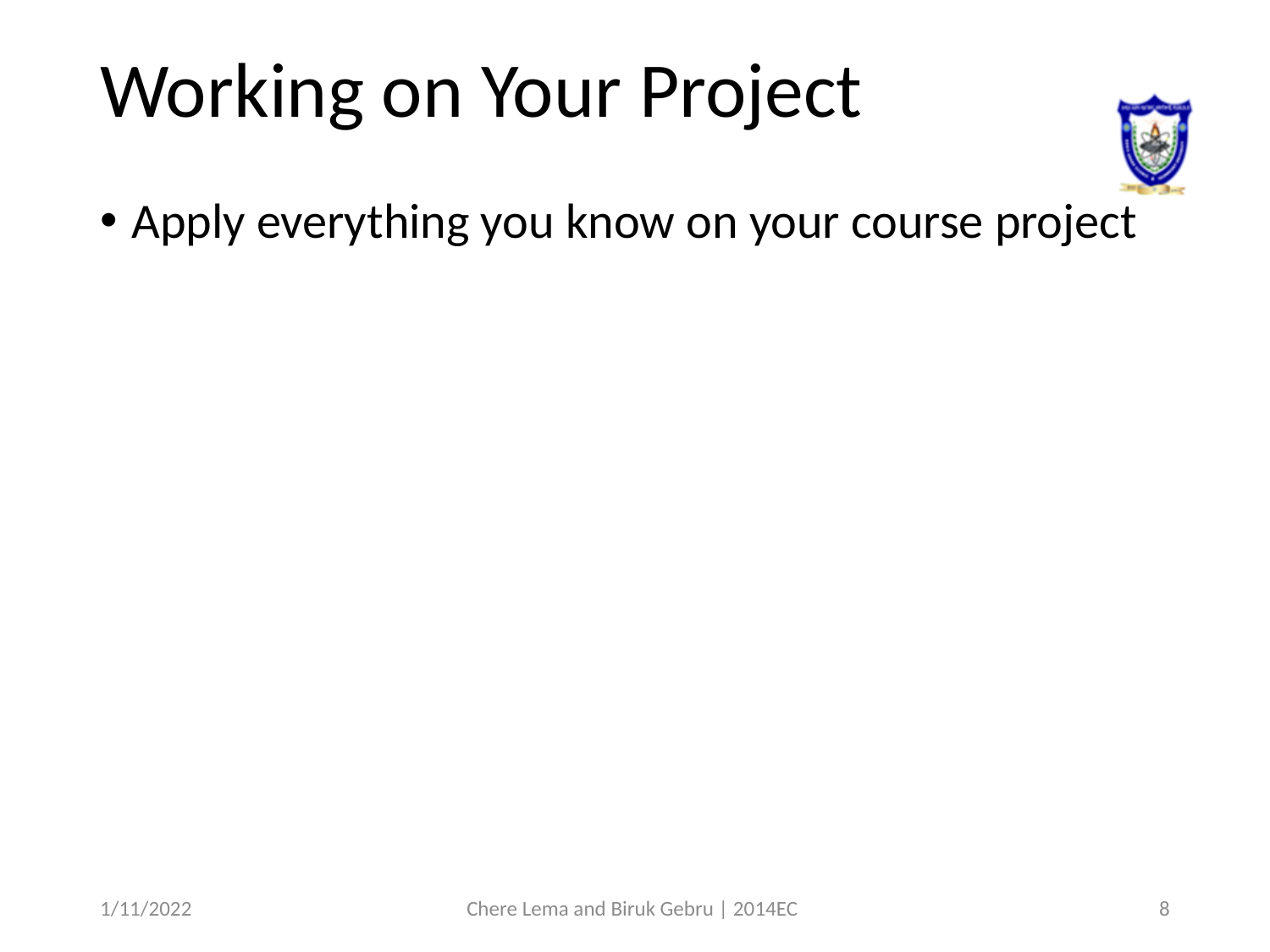

# Working on Your Project
Apply everything you know on your course project

1/11/2022
Chere Lema and Biruk Gebru | 2014EC
8